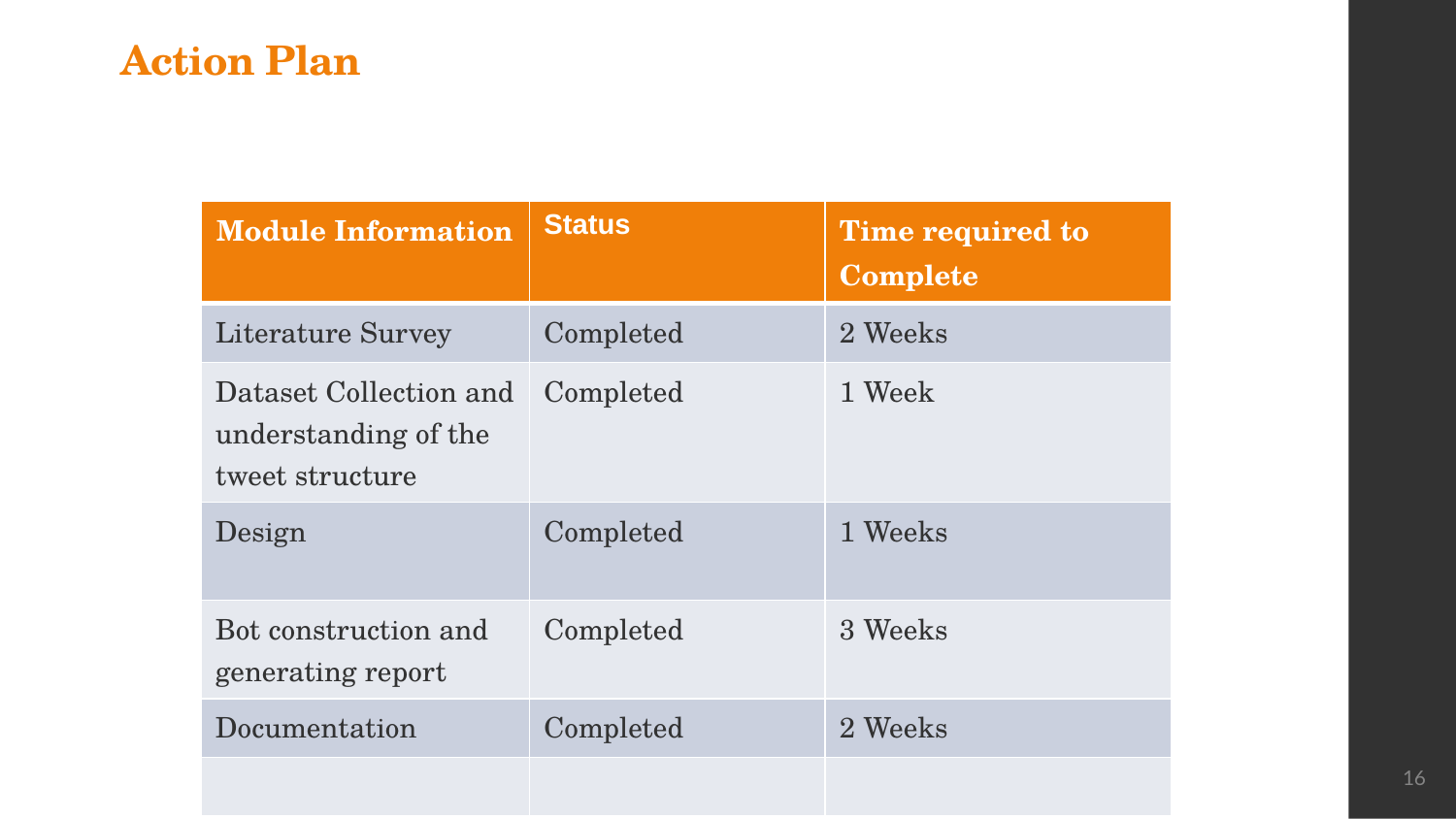

# Action Plan
| Module Information | Status | Time required to Complete |
| --- | --- | --- |
| Literature Survey | Completed | 2 Weeks |
| Dataset Collection and understanding of the tweet structure | Completed | 1 Week |
| Design | Completed | 1 Weeks |
| Bot construction and generating report | Completed | 3 Weeks |
| Documentation | Completed | 2 Weeks |
|  |  |  |
16